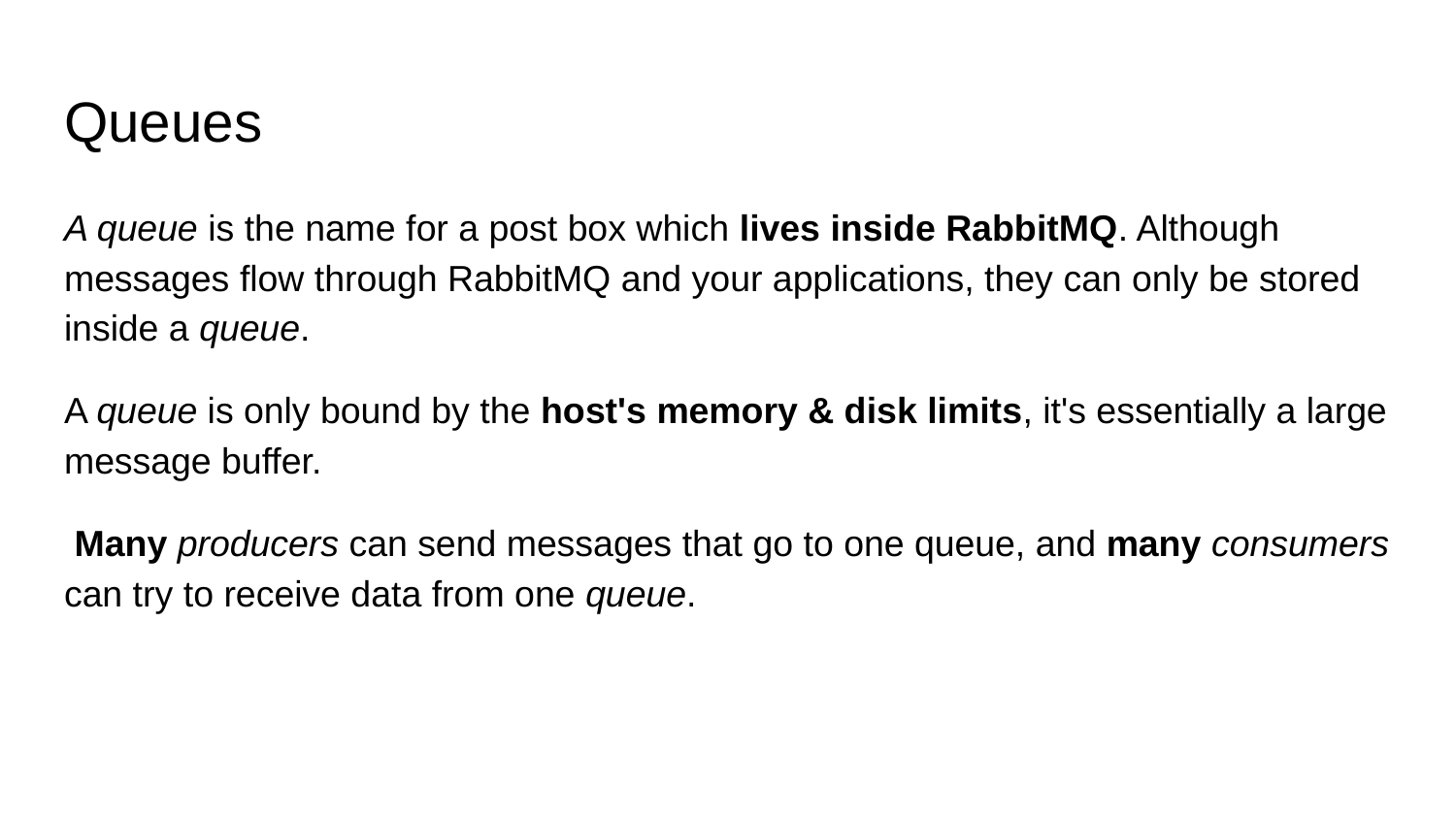

# Queues
A queue is the name for a post box which lives inside RabbitMQ. Although messages flow through RabbitMQ and your applications, they can only be stored inside a queue.
A queue is only bound by the host's memory & disk limits, it's essentially a large message buffer.
 Many producers can send messages that go to one queue, and many consumers can try to receive data from one queue.